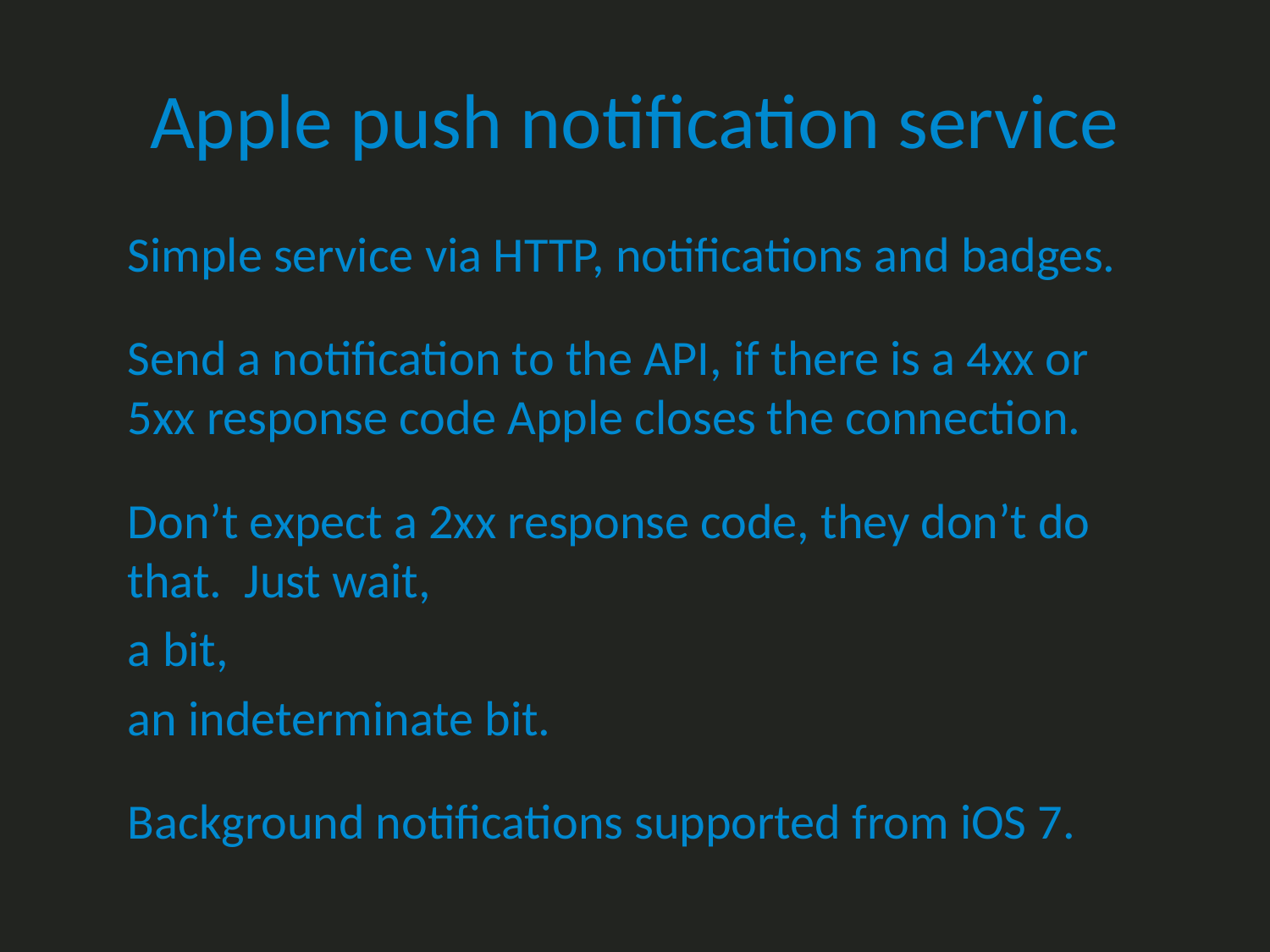

# Apple push notification service
Simple service via HTTP, notifications and badges.

Send a notification to the API, if there is a 4xx or 5xx response code Apple closes the connection.

Don’t expect a 2xx response code, they don’t do that.  Just wait,
a bit,
an indeterminate bit.

Background notifications supported from iOS 7.